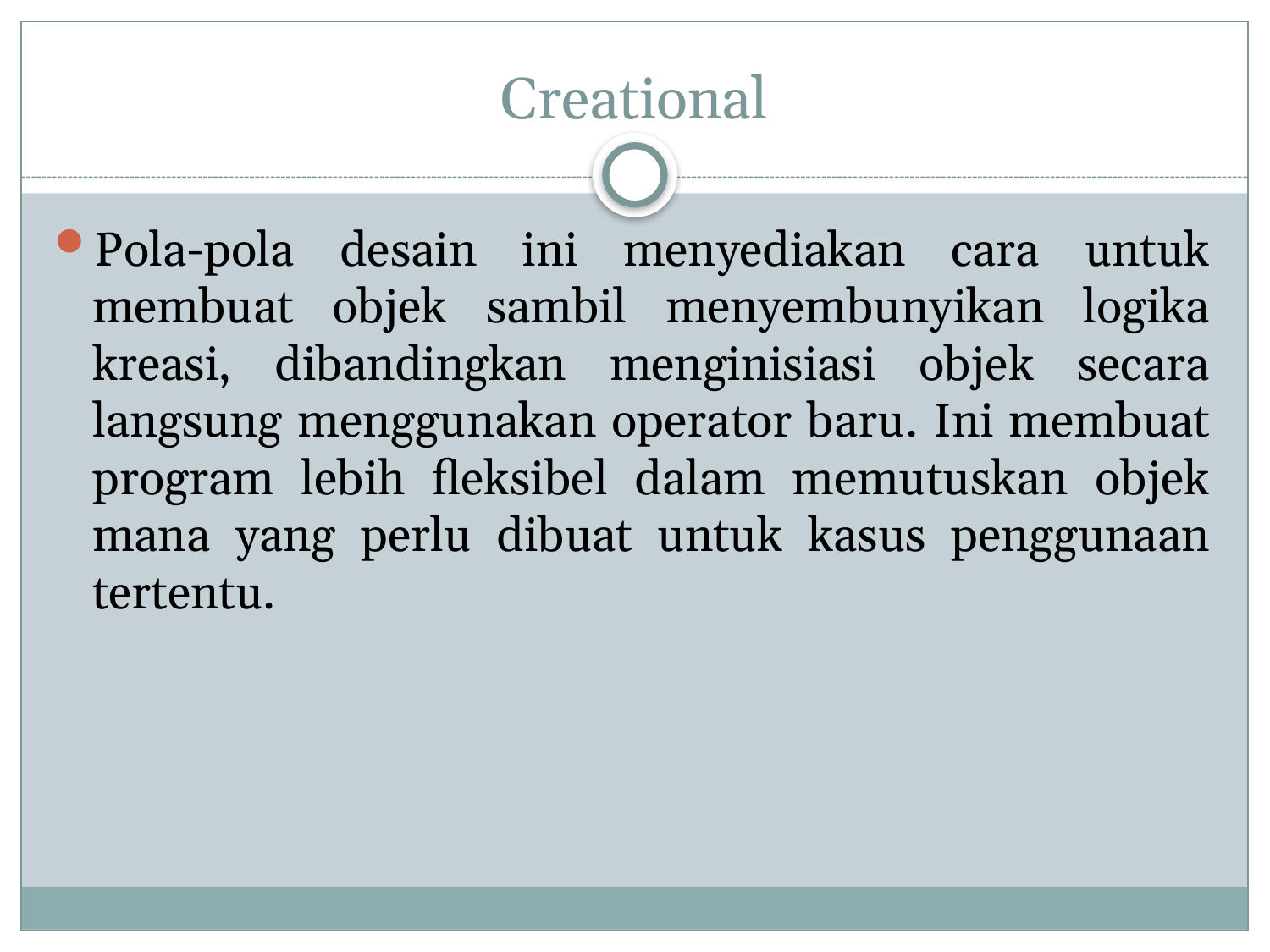

# Creational
Pola-pola desain ini menyediakan cara untuk membuat objek sambil menyembunyikan logika kreasi, dibandingkan menginisiasi objek secara langsung menggunakan operator baru. Ini membuat program lebih fleksibel dalam memutuskan objek mana yang perlu dibuat untuk kasus penggunaan tertentu.